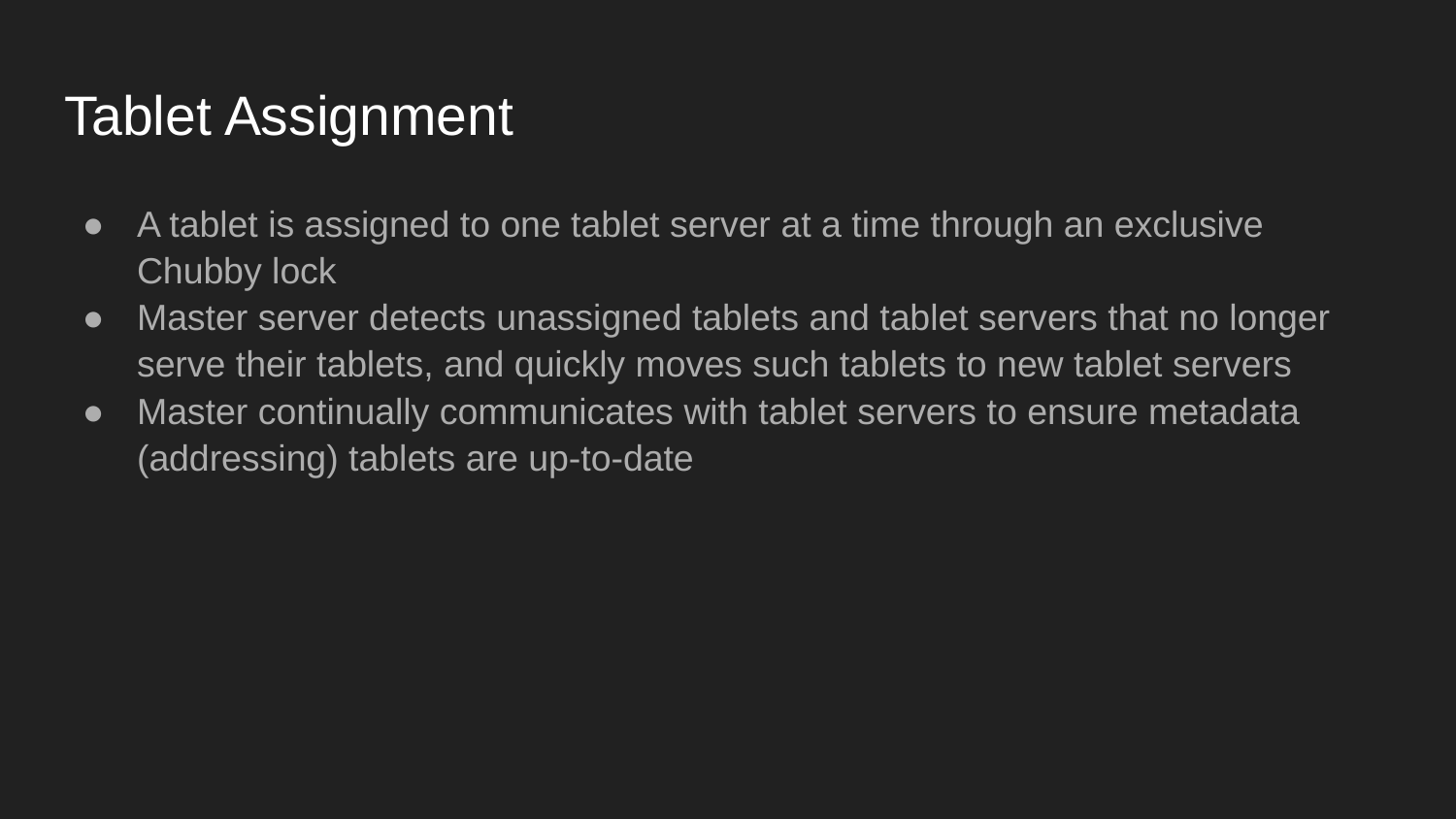

# Tablet Assignment
A tablet is assigned to one tablet server at a time through an exclusive Chubby lock
Master server detects unassigned tablets and tablet servers that no longer serve their tablets, and quickly moves such tablets to new tablet servers
Master continually communicates with tablet servers to ensure metadata (addressing) tablets are up-to-date